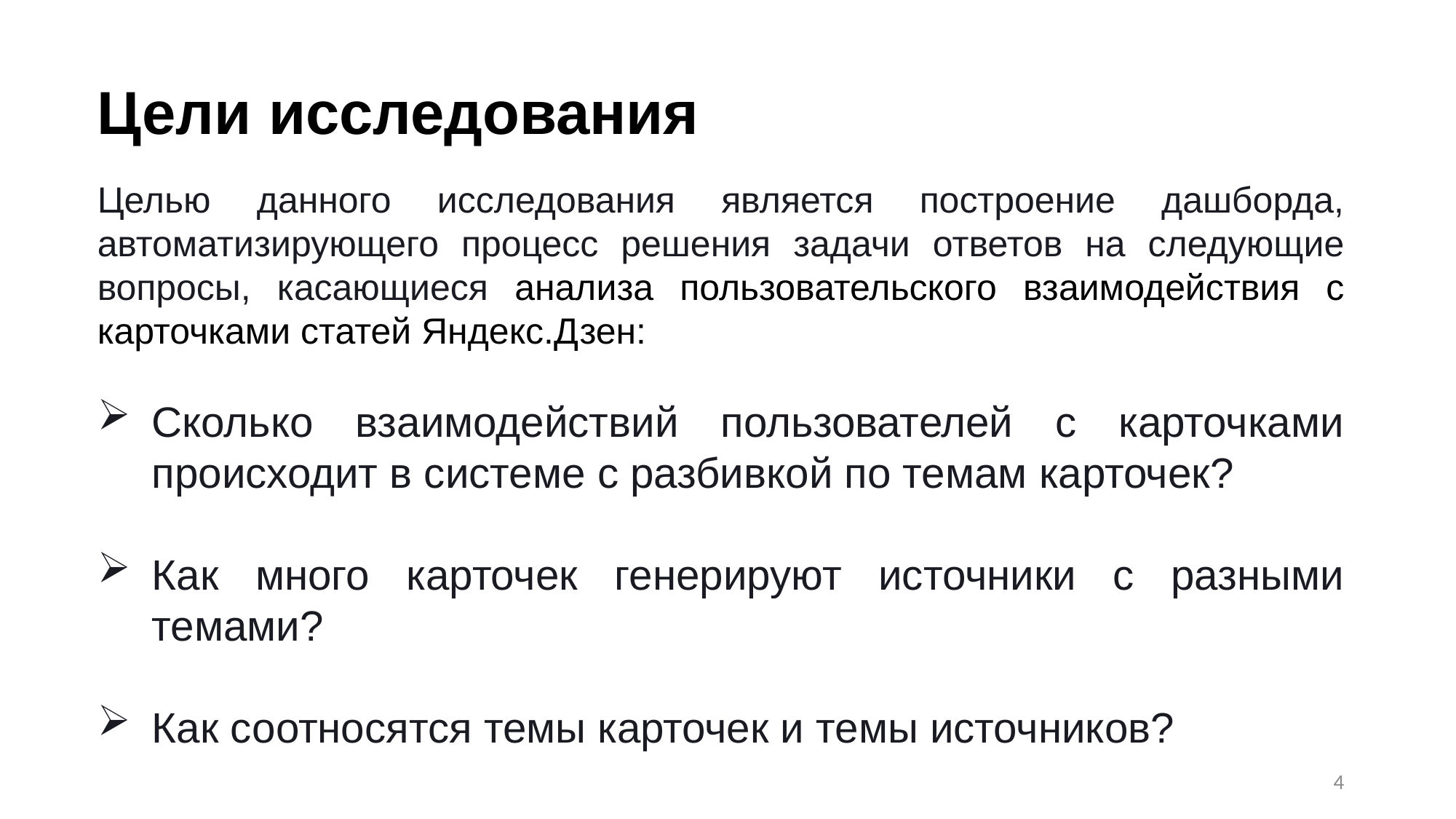

# Цели исследования
Целью данного исследования является построение дашборда, автоматизирующего процесс решения задачи ответов на следующие вопросы, касающиеся анализа пользовательского взаимодействия с карточками статей Яндекс.Дзен:

Сколько взаимодействий пользователей с карточками происходит в системе с разбивкой по темам карточек?

Как много карточек генерируют источники с разными темами?

Как соотносятся темы карточек и темы источников?
4